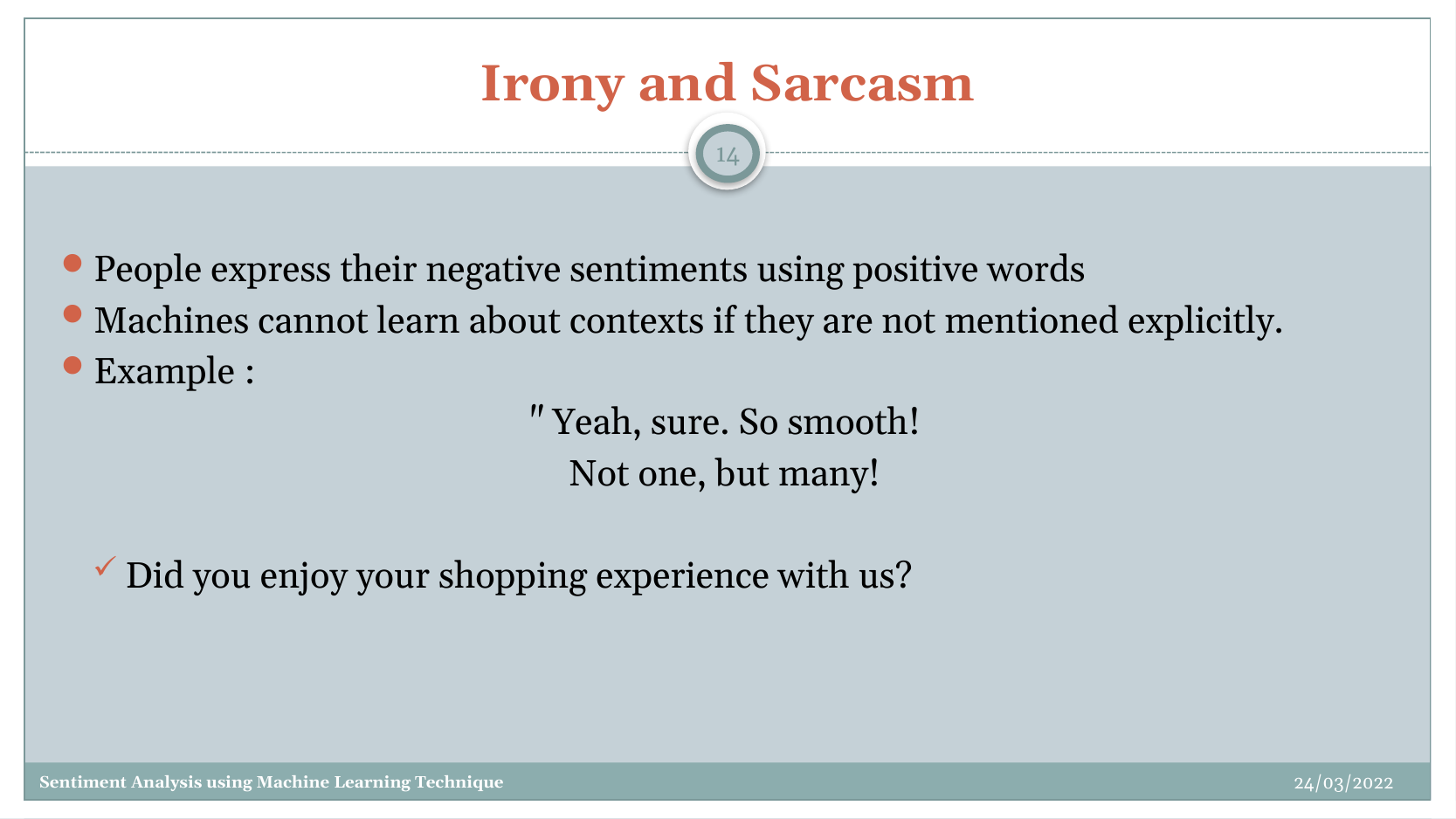

# Irony and Sarcasm
14

People express their negative sentiments using positive words
Machines cannot learn about contexts if they are not mentioned explicitly.
Example :
" Yeah, sure. So smooth!
Not one, but many!

Did you enjoy your shopping experience with us?
24/03/2022
Sentiment Analysis using Machine Learning Technique